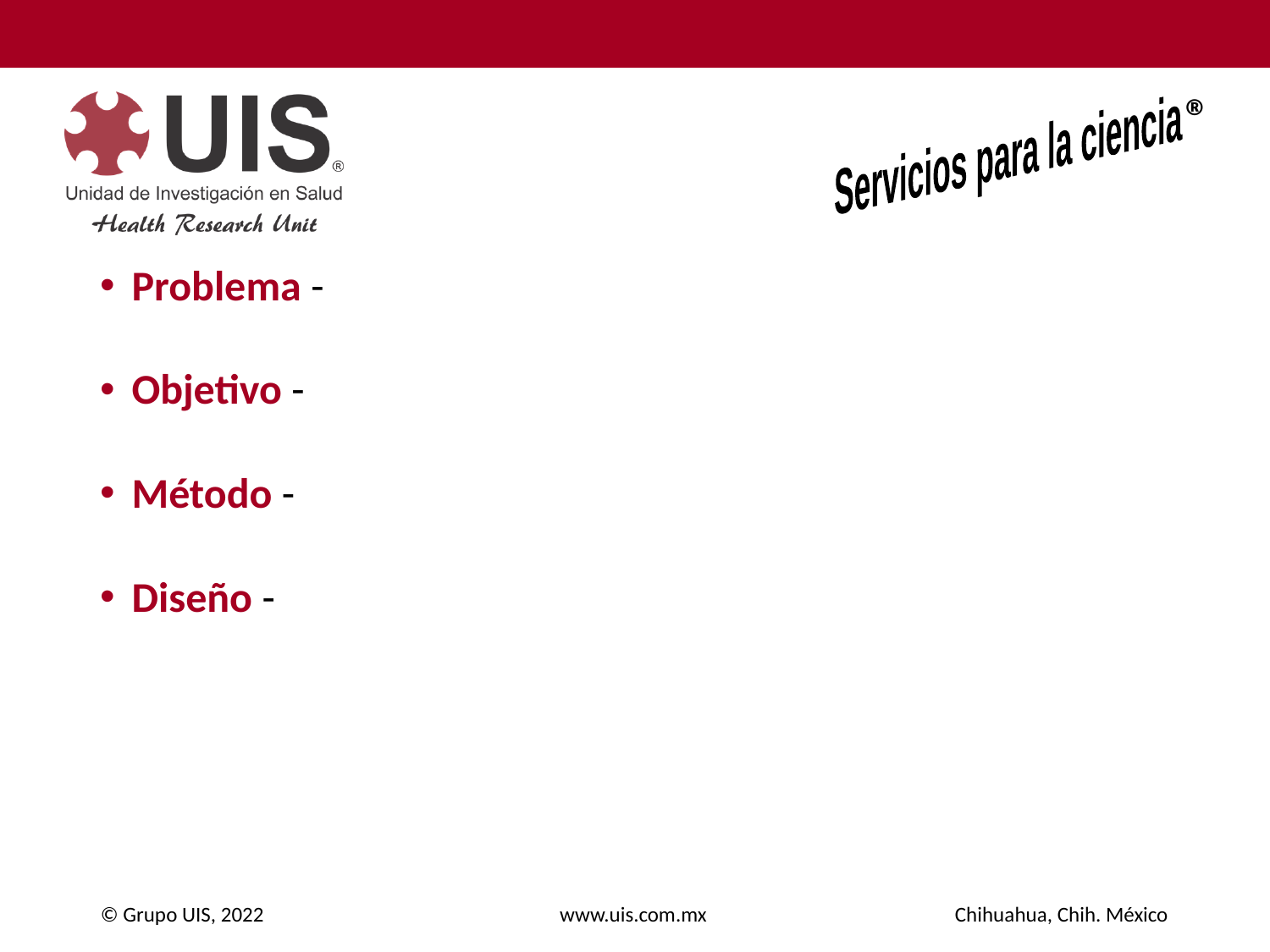

Problema -

Objetivo -

Método -

Diseño -